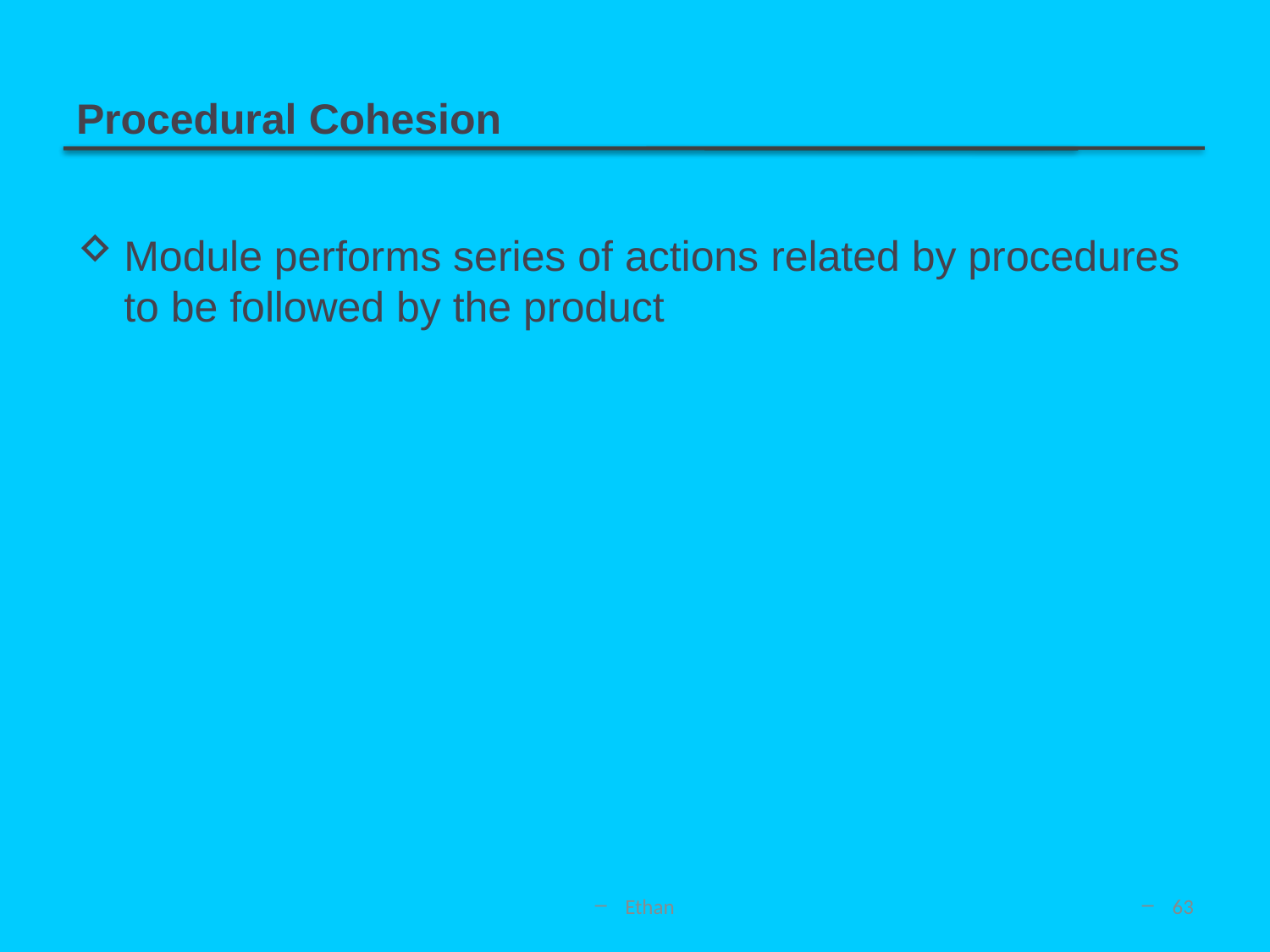

# Procedural Cohesion
Module performs series of actions related by procedures to be followed by the product
Ethan
63